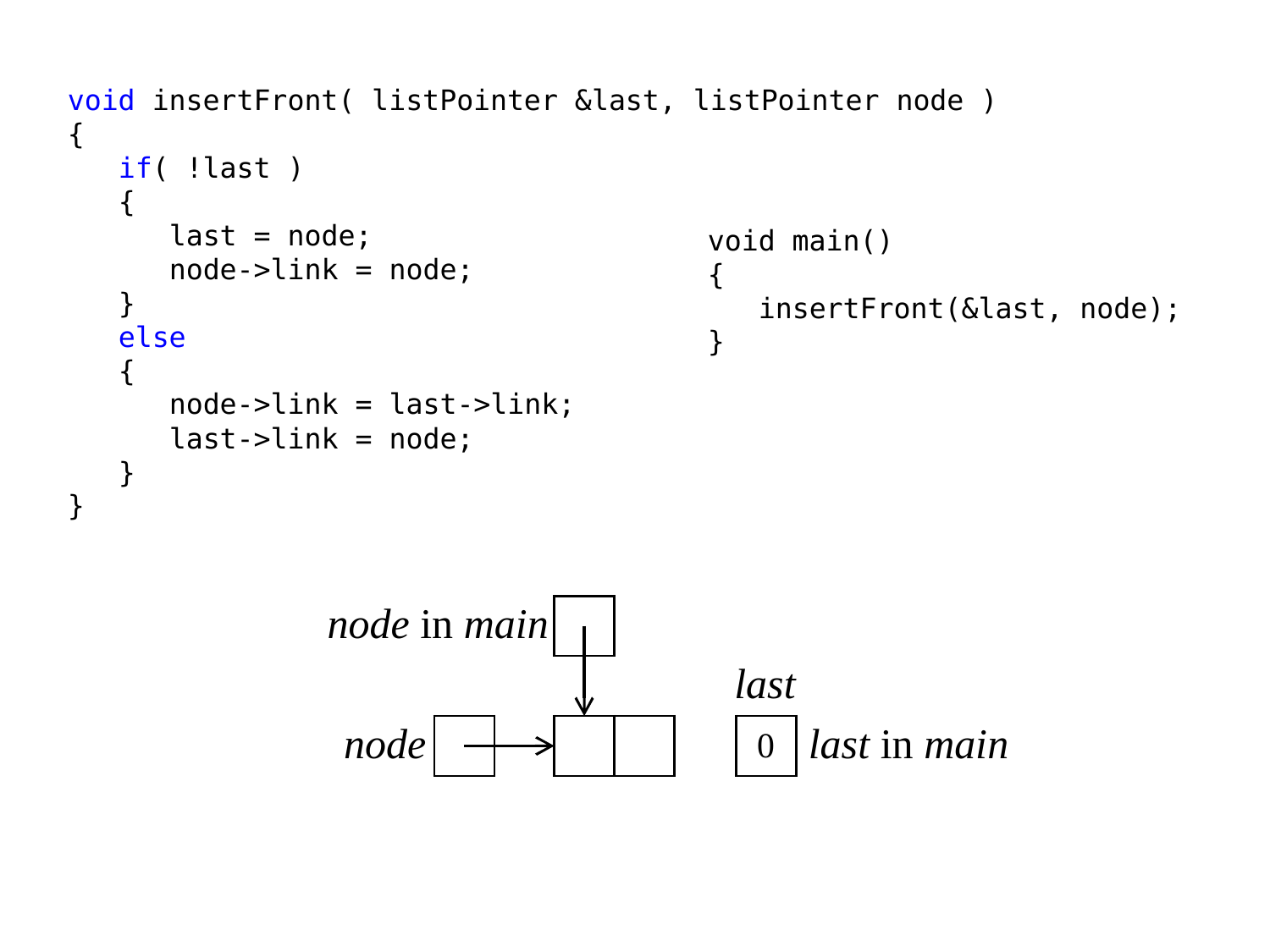

void insertFront( listPointer &last, listPointer node )
{
   if( !last )
   {
      last = node;
      node->link = node;
   }
   else
   {
      node->link = last->link;
      last->link = node;
   }
}
void main()
{
   insertFront(&last, node);
}

node in main
|  |
| --- |
last
node
|  |
| --- |
|  |  |
| --- | --- |
| 0 |
| --- |
last in main